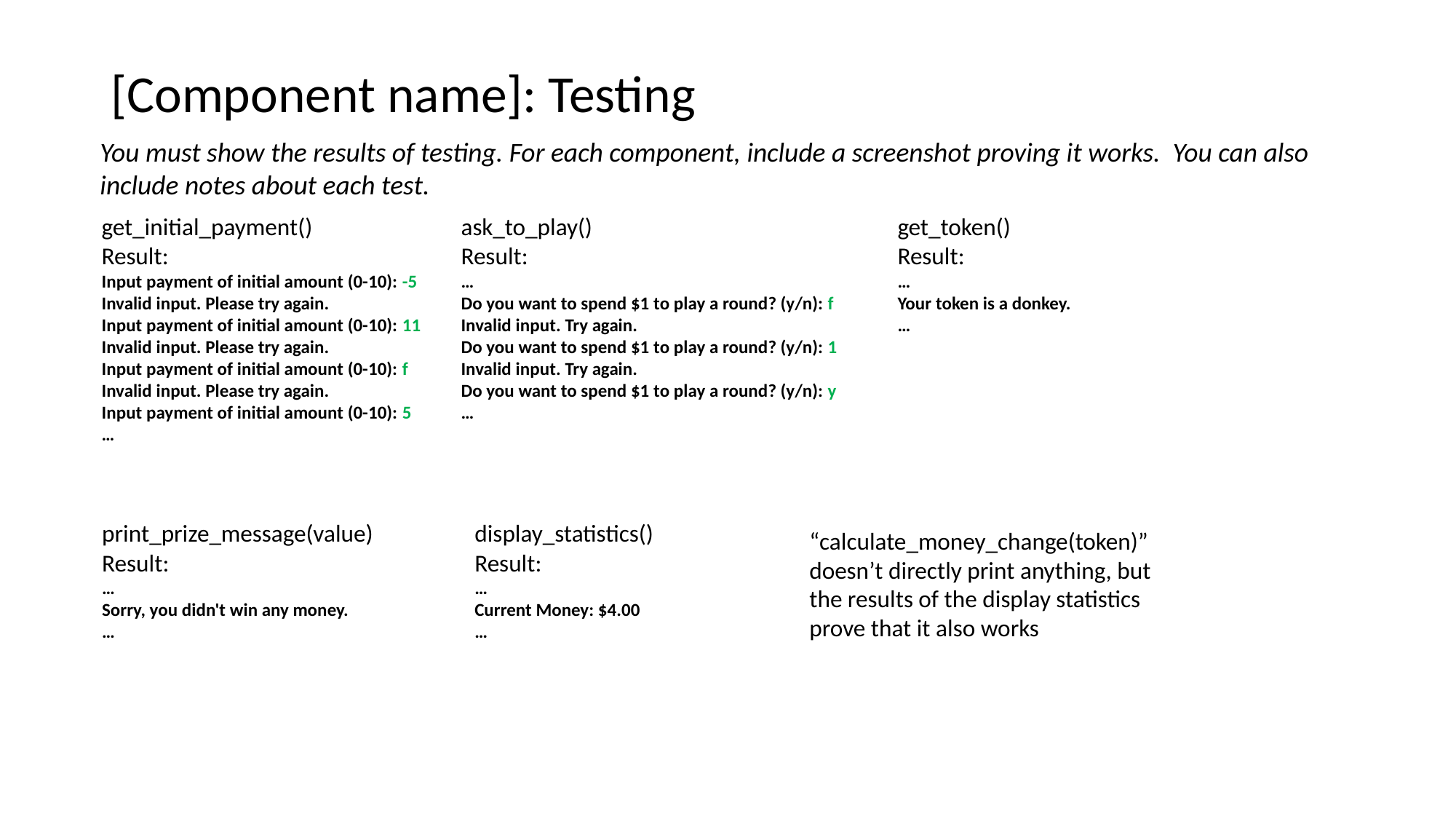

# [Component name]: Testing
You must show the results of testing. For each component, include a screenshot proving it works.  You can also include notes about each test.
get_initial_payment()
Result:
Input payment of initial amount (0-10): -5
Invalid input. Please try again.
Input payment of initial amount (0-10): 11
Invalid input. Please try again.
Input payment of initial amount (0-10): f
Invalid input. Please try again.
Input payment of initial amount (0-10): 5
…
ask_to_play()
Result:
…
Do you want to spend $1 to play a round? (y/n): f
Invalid input. Try again.
Do you want to spend $1 to play a round? (y/n): 1
Invalid input. Try again.
Do you want to spend $1 to play a round? (y/n): y
…
get_token()
Result:
…
Your token is a donkey.
…
print_prize_message(value)
Result:
…
Sorry, you didn't win any money.
…
display_statistics()
Result:
…
Current Money: $4.00
…
“calculate_money_change(token)” doesn’t directly print anything, but the results of the display statistics prove that it also works